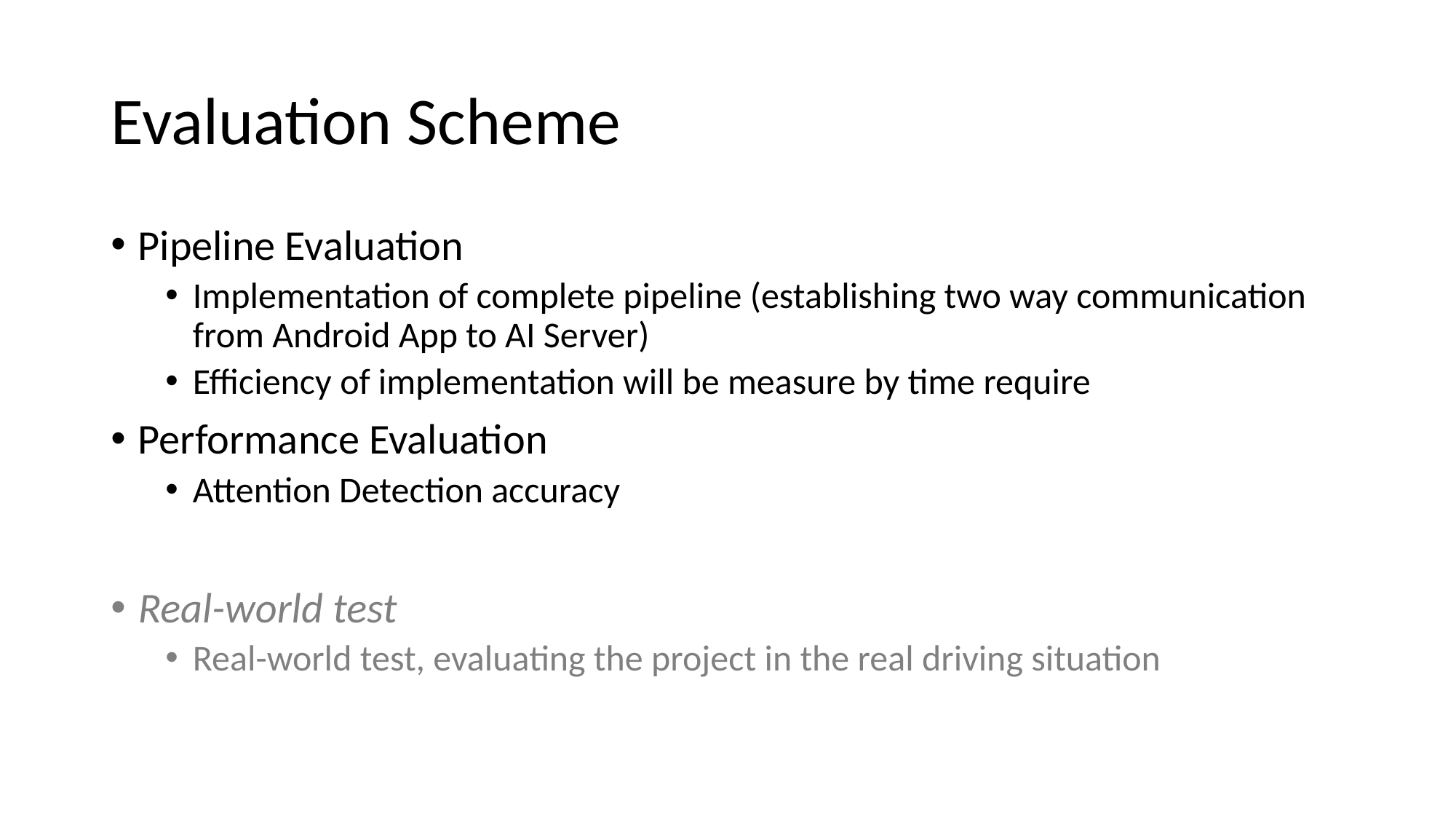

# Evaluation Scheme
Pipeline Evaluation
Implementation of complete pipeline (establishing two way communication from Android App to AI Server)
Efficiency of implementation will be measure by time require
Performance Evaluation
Attention Detection accuracy

Real-world test
Real-world test, evaluating the project in the real driving situation